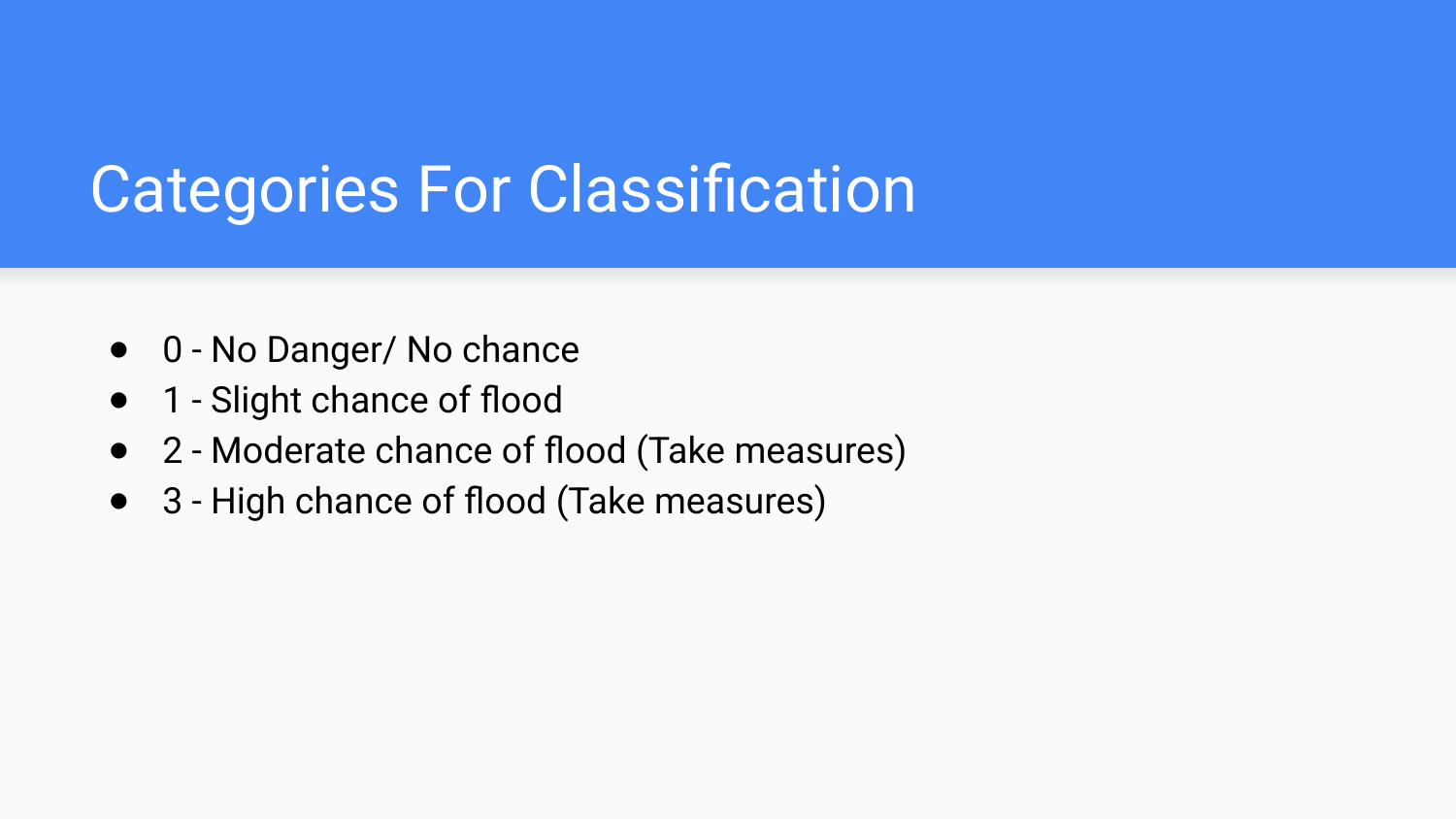

# Categories For Classification
0 - No Danger/ No chance
1 - Slight chance of flood
2 - Moderate chance of flood (Take measures)
3 - High chance of flood (Take measures)